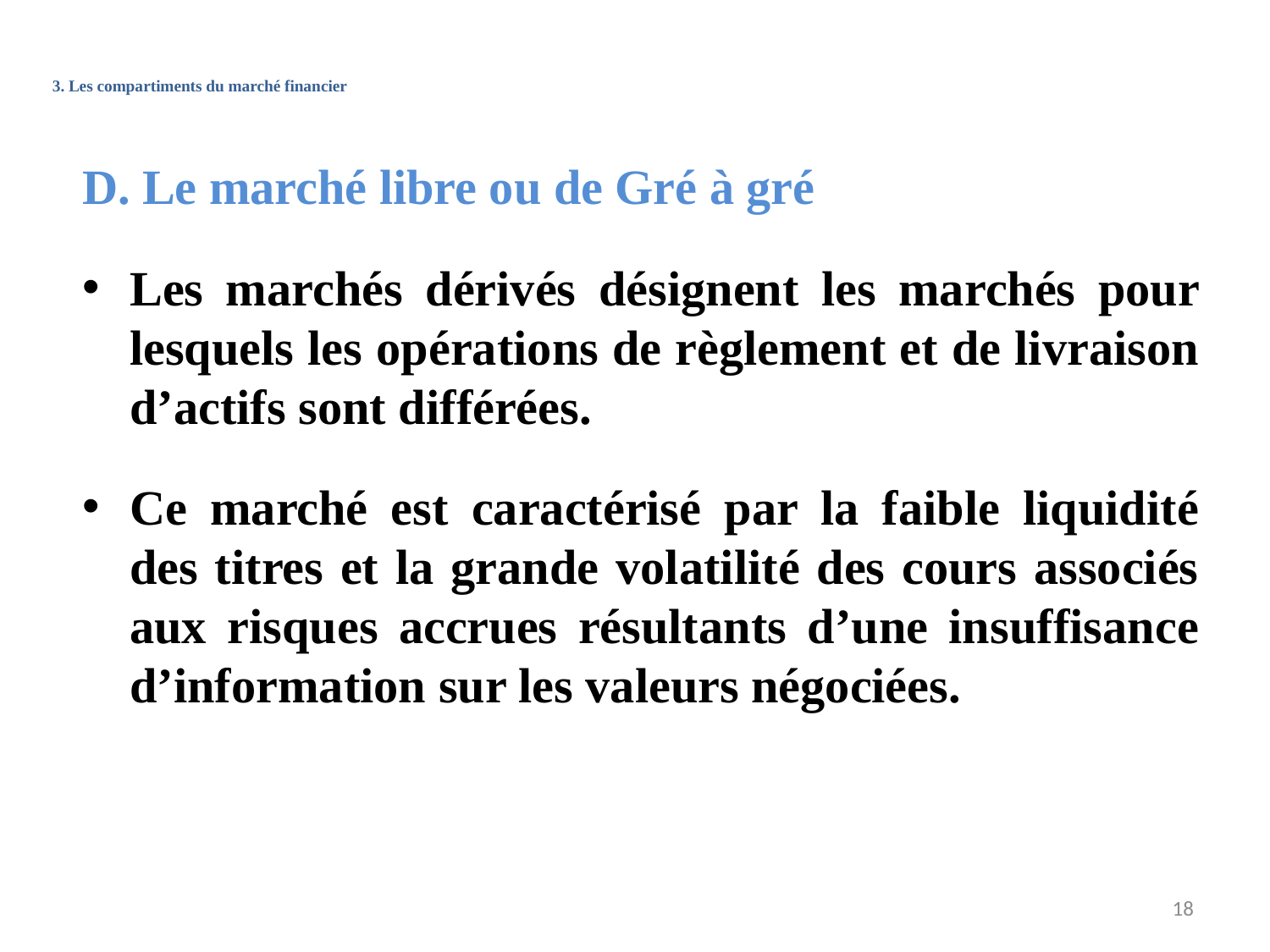

# 3. Les compartiments du marché financier
D. Le marché libre ou de Gré à gré
Les marchés dérivés désignent les marchés pour lesquels les opérations de règlement et de livraison d’actifs sont différées.
Ce marché est caractérisé par la faible liquidité des titres et la grande volatilité des cours associés aux risques accrues résultants d’une insuffisance d’information sur les valeurs négociées.

18